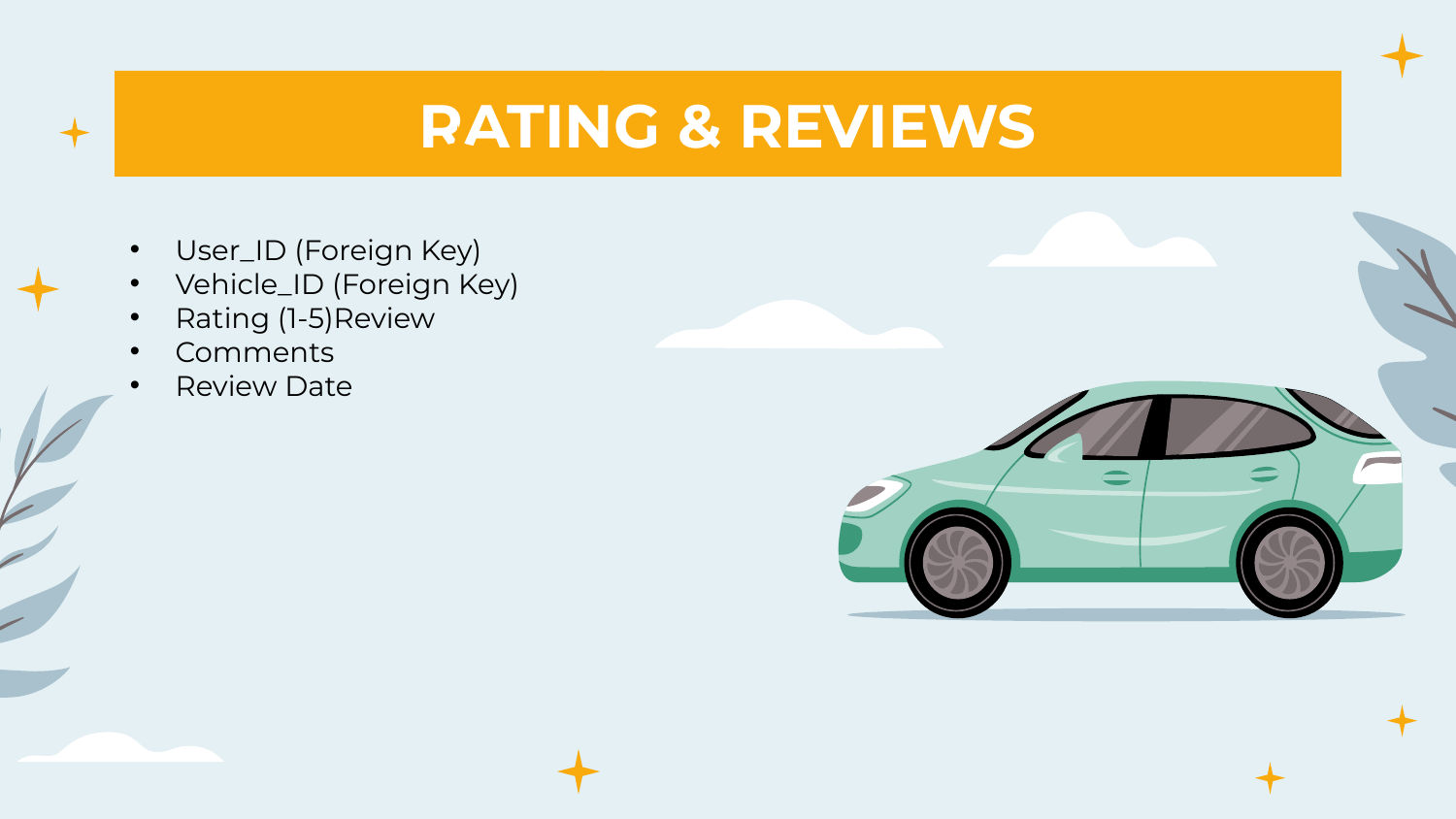

# RATING & REVIEWS

User_ID (Foreign Key)
Vehicle_ID (Foreign Key)
Rating (1-5)Review
Comments
Review Date